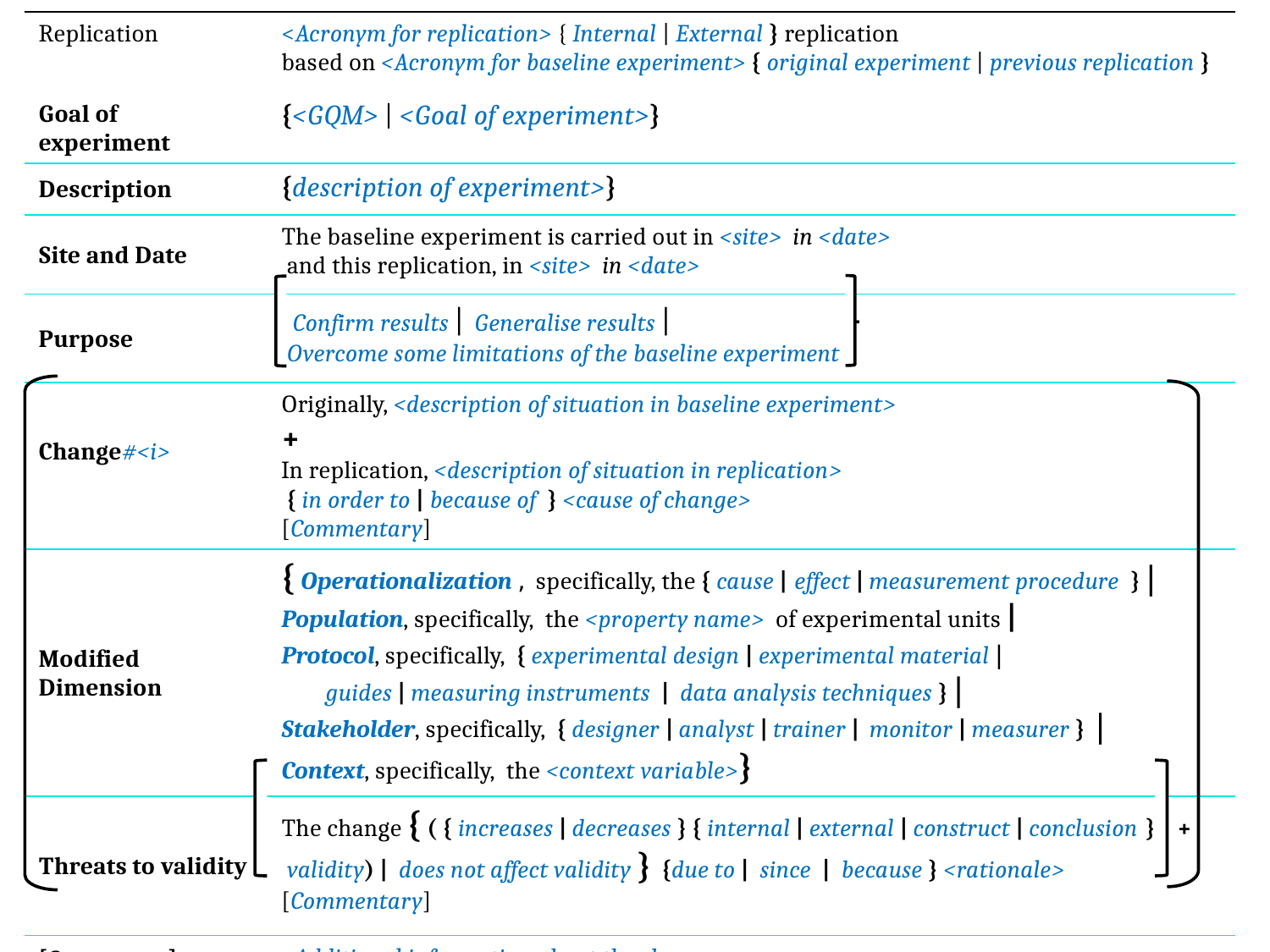

| Replication | <Acronym for replication> { Internal | External } replication based on <Acronym for baseline experiment> { original experiment | previous replication } |
| --- | --- |
| Goal of experiment | {<GQM> | <Goal of experiment>} |
| Description | {description of experiment>} |
| Site and Date | The baseline experiment is carried out in <site> in <date> and this replication, in <site> in <date> |
| Purpose | Confirm results | Generalise results | + Overcome some limitations of the baseline experiment } |
| Change#<i> | Originally, <description of situation in baseline experiment> + In replication, <description of situation in replication> { in order to | because of } <cause of change> [Commentary] |
| Modified Dimension | { Operationalization , specifically, the { cause | effect | measurement procedure } | Population, specifically, the <property name> of experimental units | Protocol, specifically, { experimental design | experimental material | guides | measuring instruments | data analysis techniques } | Stakeholder, specifically, { designer | analyst | trainer | monitor | measurer } | Context, specifically, the <context variable>} |
| Threats to validity | The change { ( { increases | decreases } { internal | external | construct | conclusion } + validity) | does not affect validity } {due to | since | because } <rationale> [Commentary] |
| [Comments] | <Additional information about the change> |